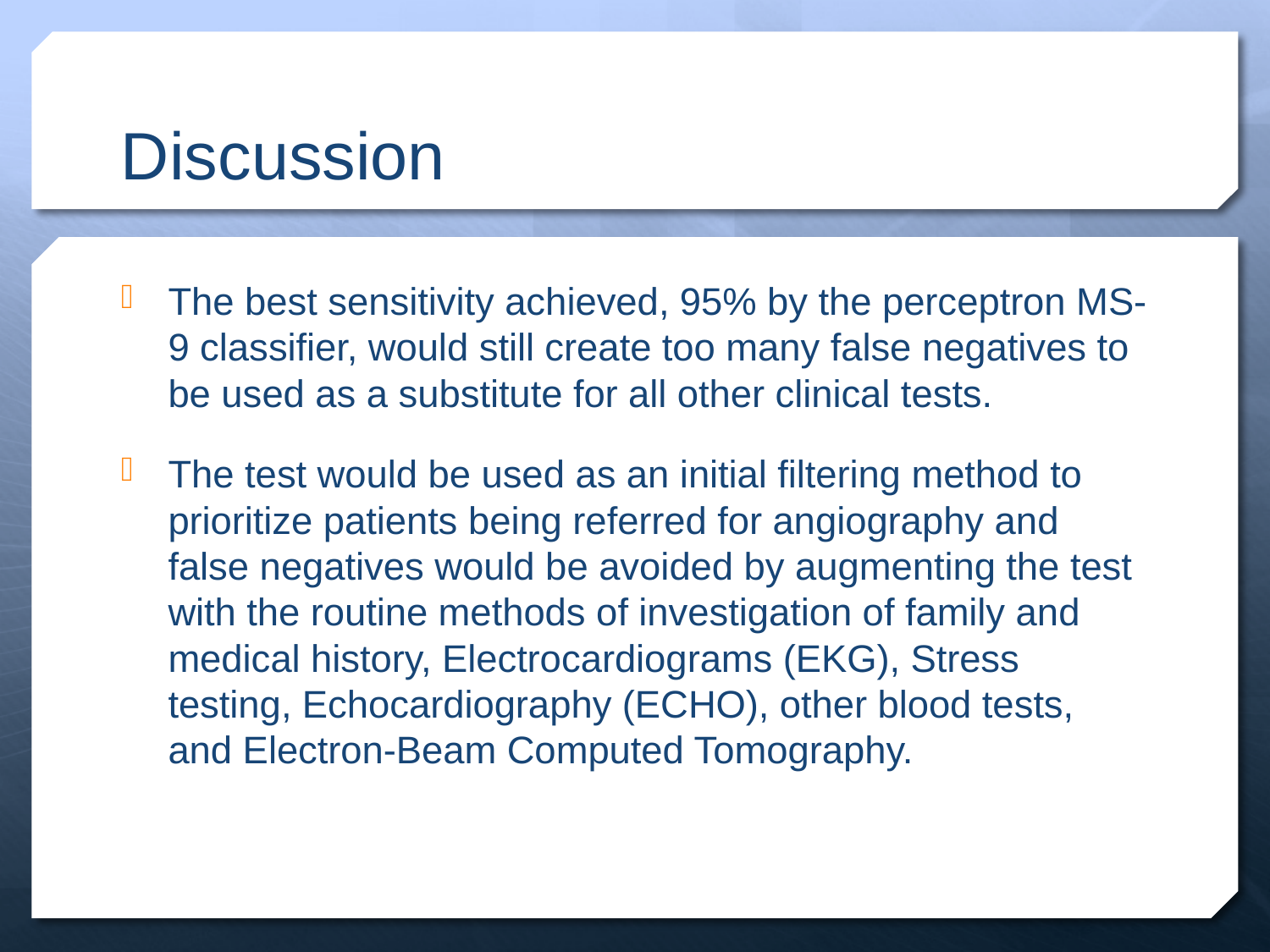

# Discussion
The best sensitivity achieved, 95% by the perceptron MS-9 classifier, would still create too many false negatives to be used as a substitute for all other clinical tests.
The test would be used as an initial filtering method to prioritize patients being referred for angiography and false negatives would be avoided by augmenting the test with the routine methods of investigation of family and medical history, Electrocardiograms (EKG), Stress testing, Echocardiography (ECHO), other blood tests, and Electron-Beam Computed Tomography.